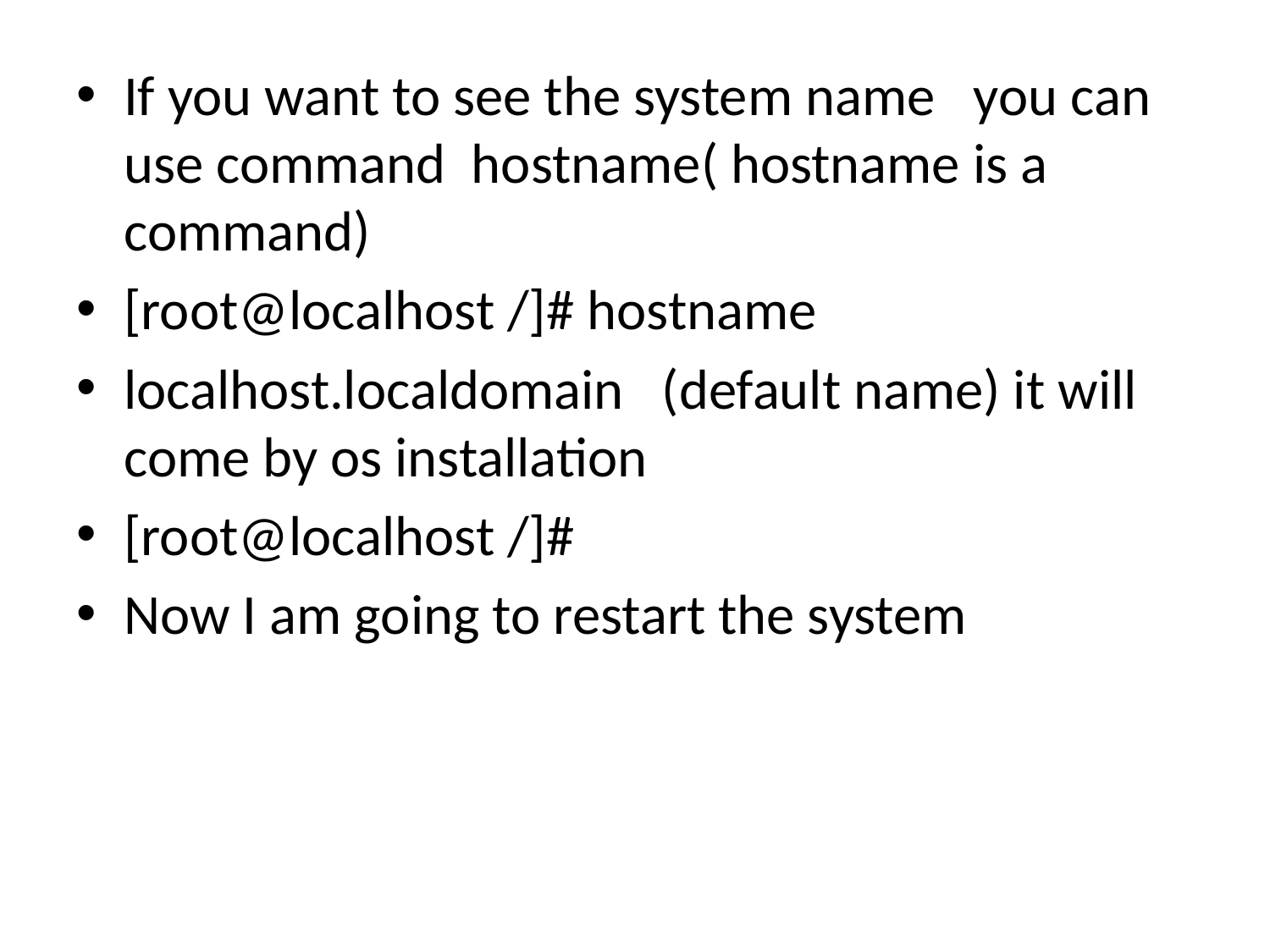

If you want to see the system name   you can use command  hostname( hostname is a command)
[root@localhost /]# hostname
localhost.localdomain   (default name) it will come by os installation
[root@localhost /]#
Now I am going to restart the system